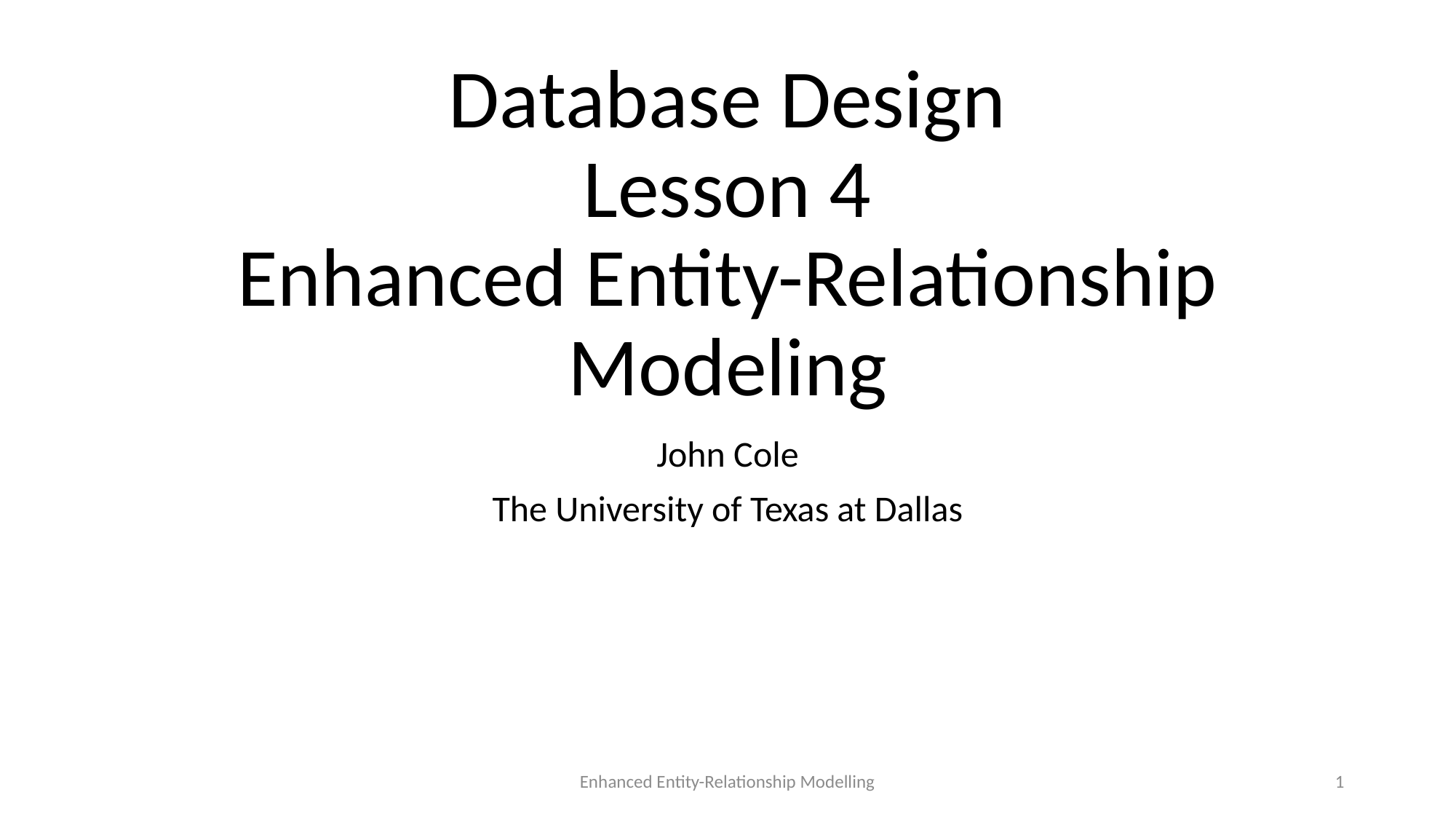

# Database Design Lesson 4 Enhanced Entity-Relationship Modeling
John Cole
The University of Texas at Dallas

Enhanced Entity-Relationship Modelling
1